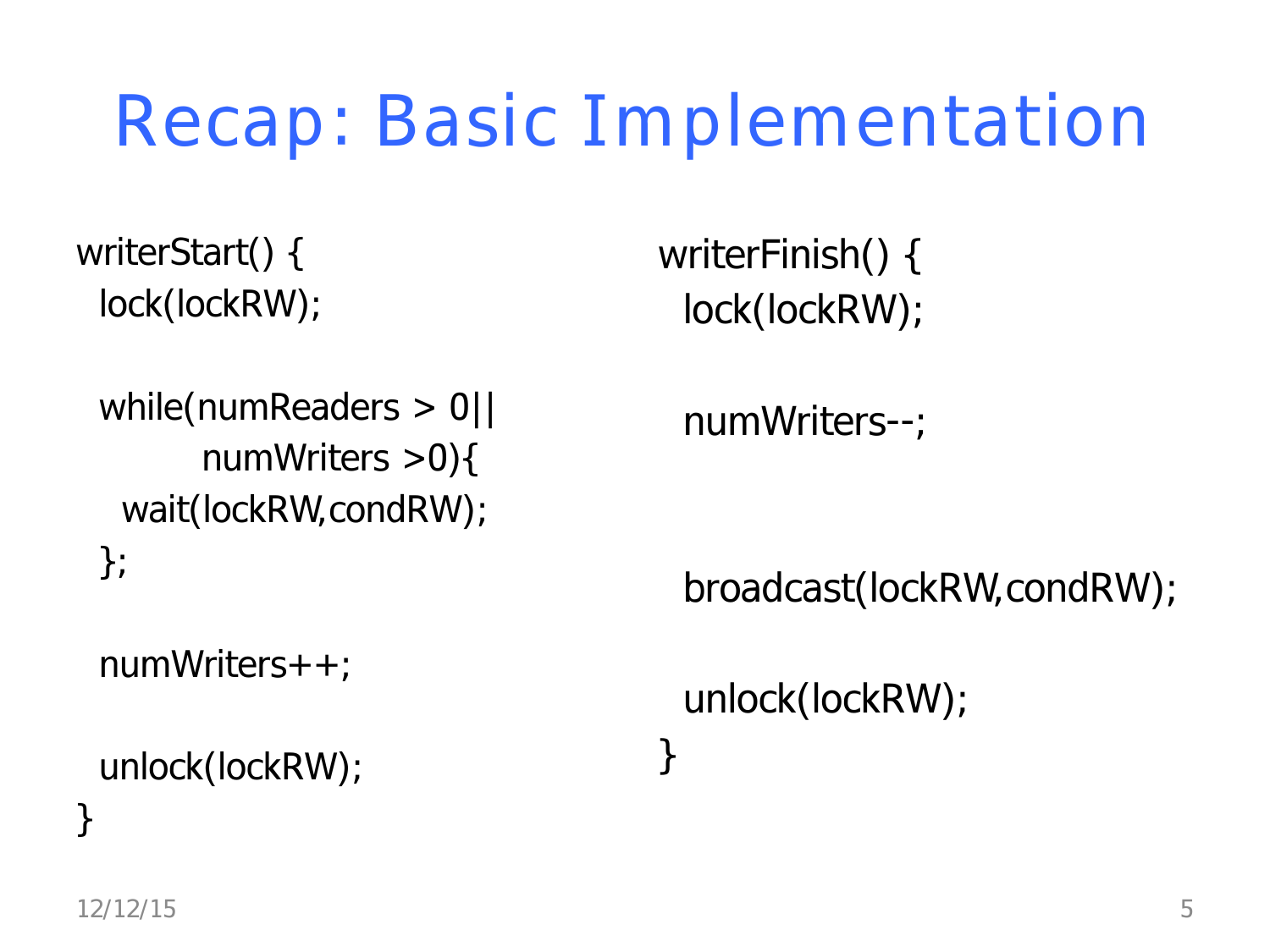

# Recap: Basic Implementation
writerStart() {
  lock(lockRW);

  while(numReaders > 0||
           numWriters >0){
    wait(lockRW,condRW);
  };

  numWriters++;

  unlock(lockRW);
}
writerFinish() {
  lock(lockRW);

  numWriters--;

  broadcast(lockRW,condRW);

  unlock(lockRW);
}
12/12/15
5